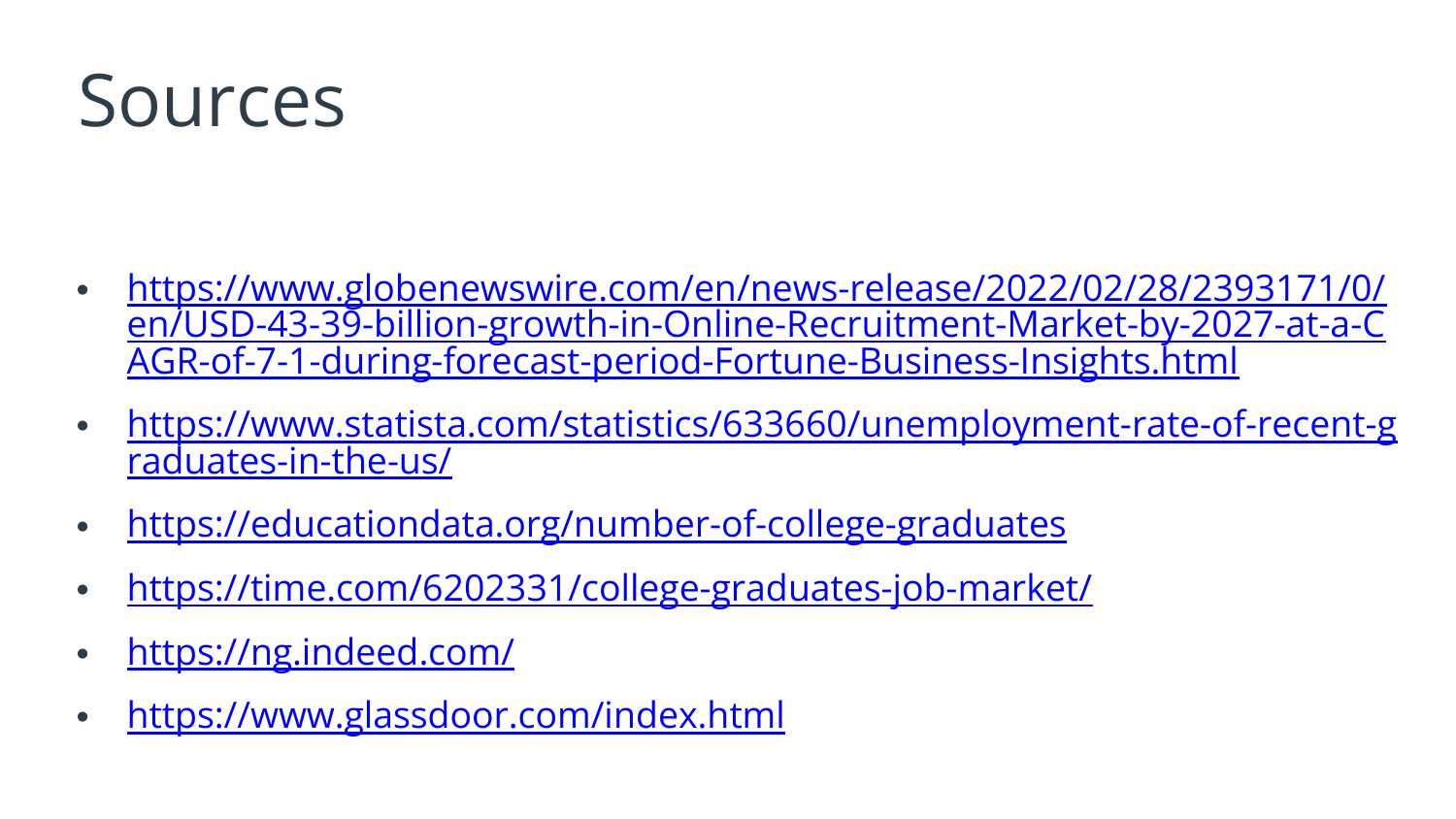

# Sources

https://www.globenewswire.com/en/news-release/2022/02/28/2393171/0/en/USD-43-39-billion-growth-in-Online-Recruitment-Market-by-2027-at-a-CAGR-of-7-1-during-forecast-period-Fortune-Business-Insights.html
https://www.statista.com/statistics/633660/unemployment-rate-of-recent-graduates-in-the-us/
https://educationdata.org/number-of-college-graduates
https://time.com/6202331/college-graduates-job-market/
https://ng.indeed.com/
https://www.glassdoor.com/index.html